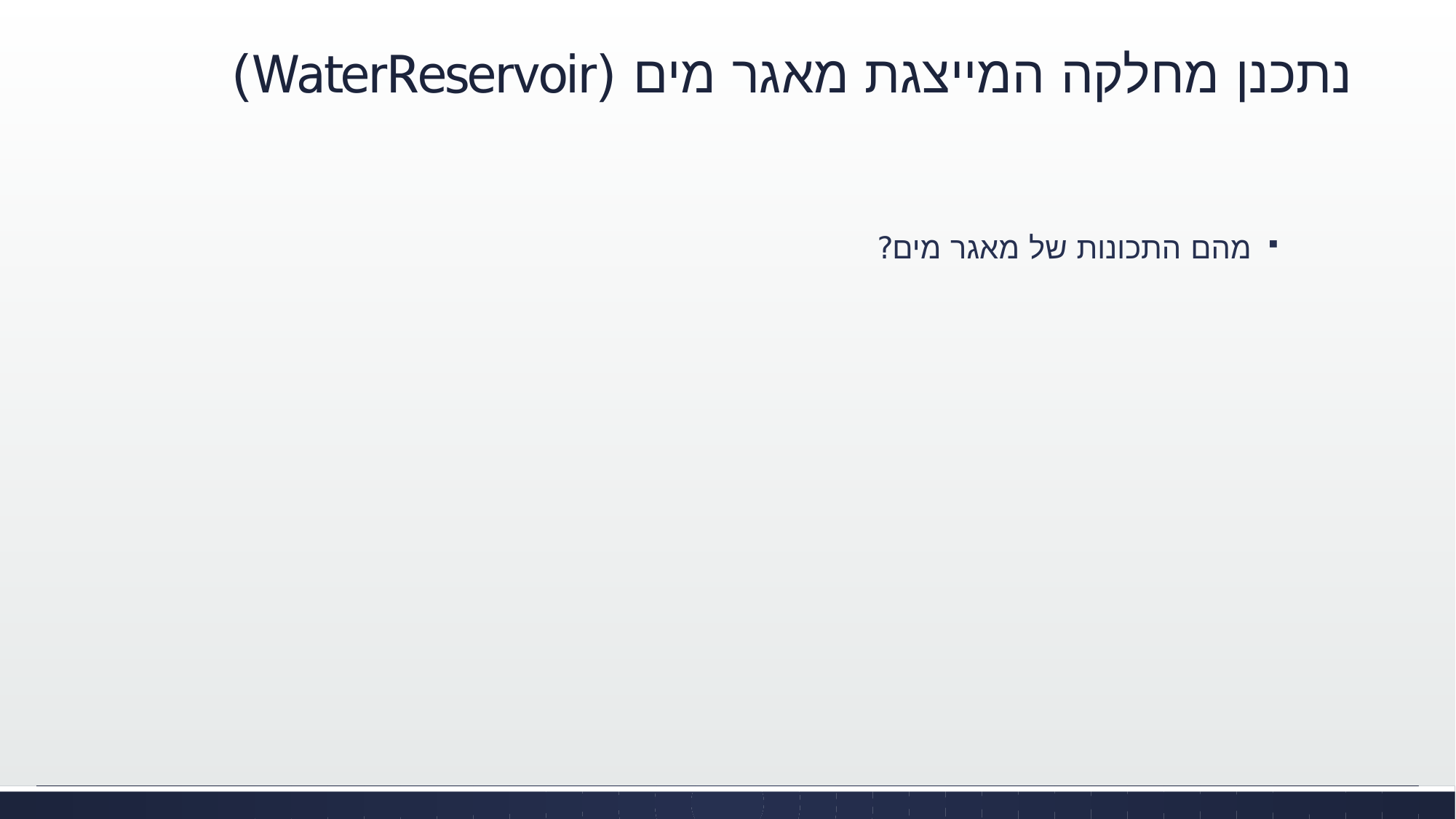

# נתכנן מחלקה המייצגת מאגר מים (WaterReservoir)
מהם התכונות של מאגר מים?